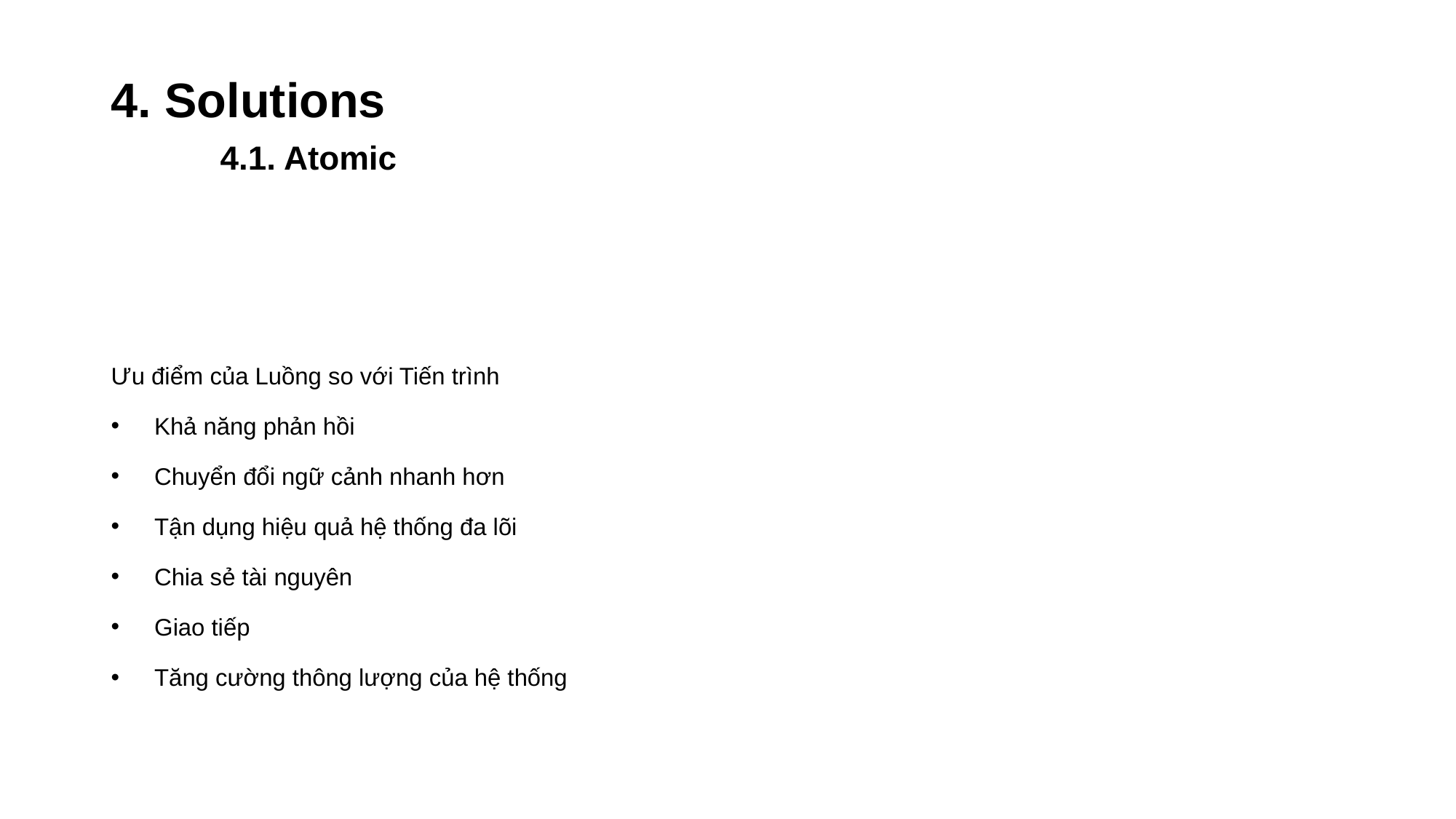

# 4. Solutions 4.1. Atomic
Ưu điểm của Luồng so với Tiến trình
Khả năng phản hồi
Chuyển đổi ngữ cảnh nhanh hơn
Tận dụng hiệu quả hệ thống đa lõi
Chia sẻ tài nguyên
Giao tiếp
Tăng cường thông lượng của hệ thống